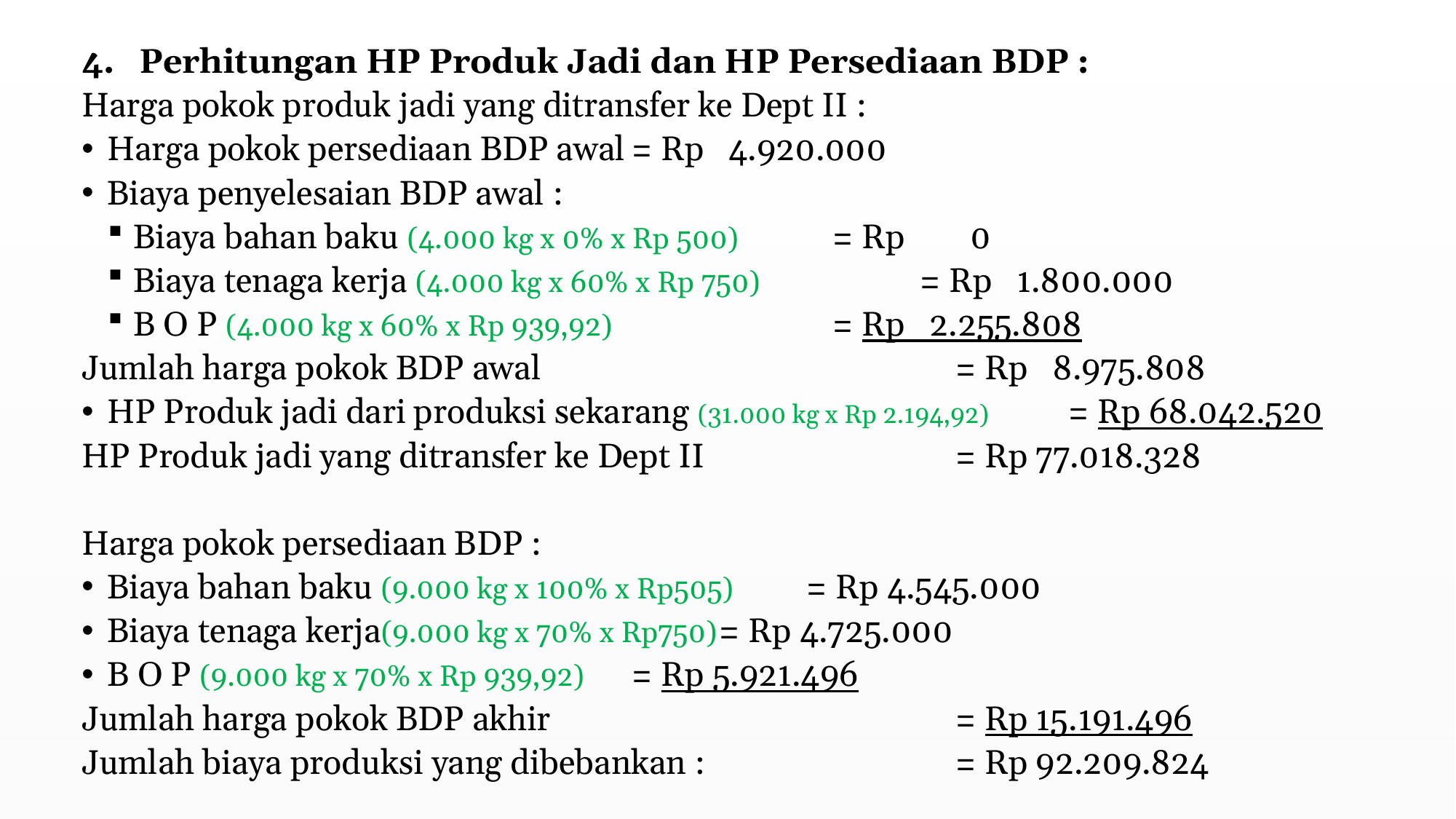

Perhitungan HP Produk Jadi dan HP Persediaan BDP :
Harga pokok produk jadi yang ditransfer ke Dept II :
Harga pokok persediaan BDP awal			= Rp   4.920.000
Biaya penyelesaian BDP awal :
Biaya bahan baku (4.000 kg x 0% x Rp 500)		= Rp        0
Biaya tenaga kerja (4.000 kg x 60% x Rp 750)		= Rp   1.800.000
B O P (4.000 kg x 60% x Rp 939,92)			= Rp   2.255.808
Jumlah harga pokok BDP awal					= Rp   8.975.808
HP Produk jadi dari produksi sekarang (31.000 kg x Rp 2.194,92) 	= Rp 68.042.520
HP Produk jadi yang ditransfer ke Dept II			= Rp 77.018.328

Harga pokok persediaan BDP :
Biaya bahan baku (9.000 kg x 100% x Rp505)	= Rp 4.545.000
Biaya tenaga kerja(9.000 kg x 70% x Rp750)	= Rp 4.725.000
B O P (9.000 kg x 70% x Rp 939,92)			= Rp 5.921.496
Jumlah harga pokok BDP akhir					= Rp 15.191.496
Jumlah biaya produksi yang dibebankan :			= Rp 92.209.824